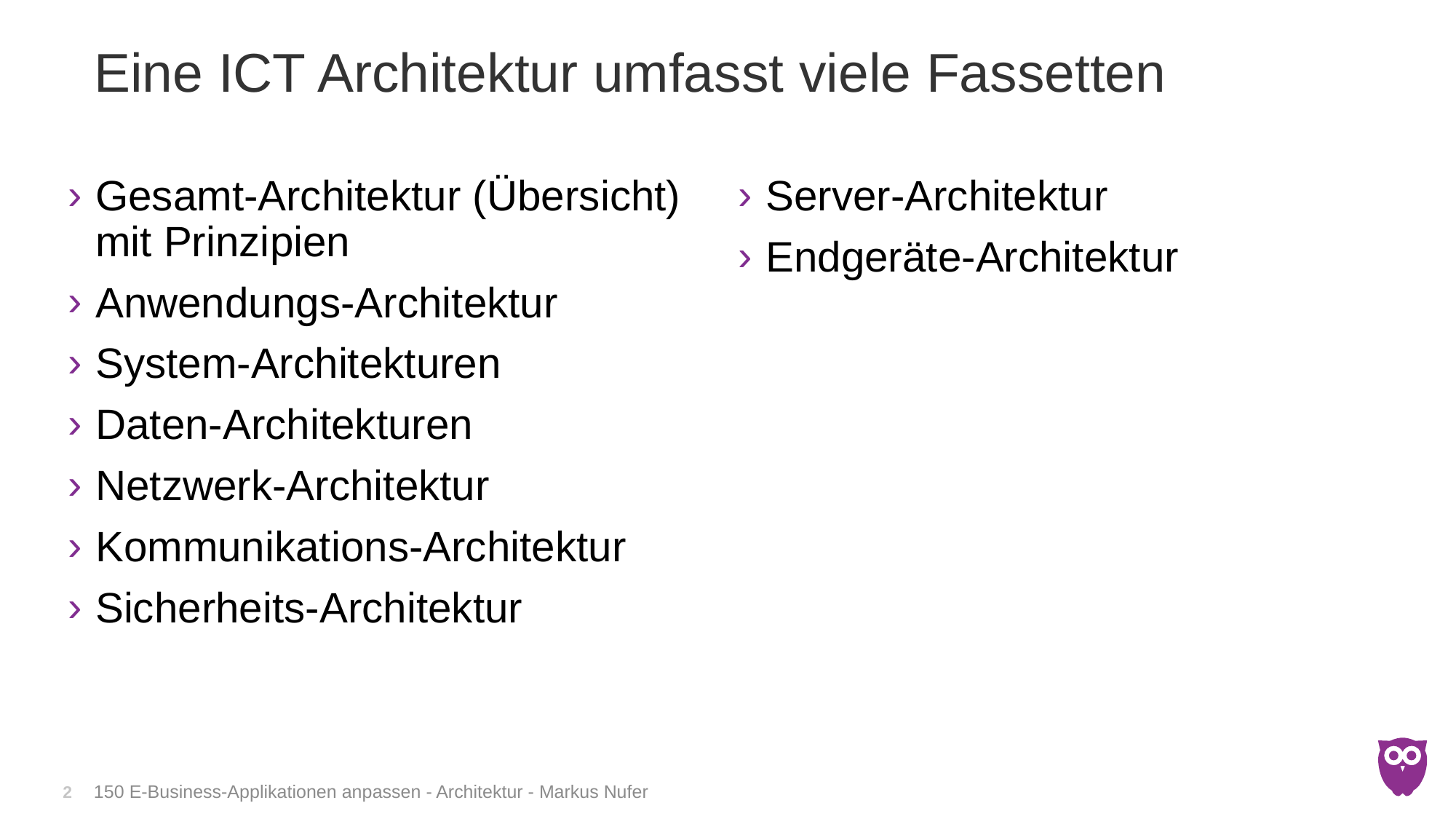

# Eine ICT Architektur umfasst viele Fassetten
Gesamt-Architektur (Übersicht) mit Prinzipien
Anwendungs-Architektur
System-Architekturen
Daten-Architekturen
Netzwerk-Architektur
Kommunikations-Architektur
Sicherheits-Architektur

Server-Architektur
Endgeräte-Architektur
2
150 E-Business-Applikationen anpassen - Architektur - Markus Nufer